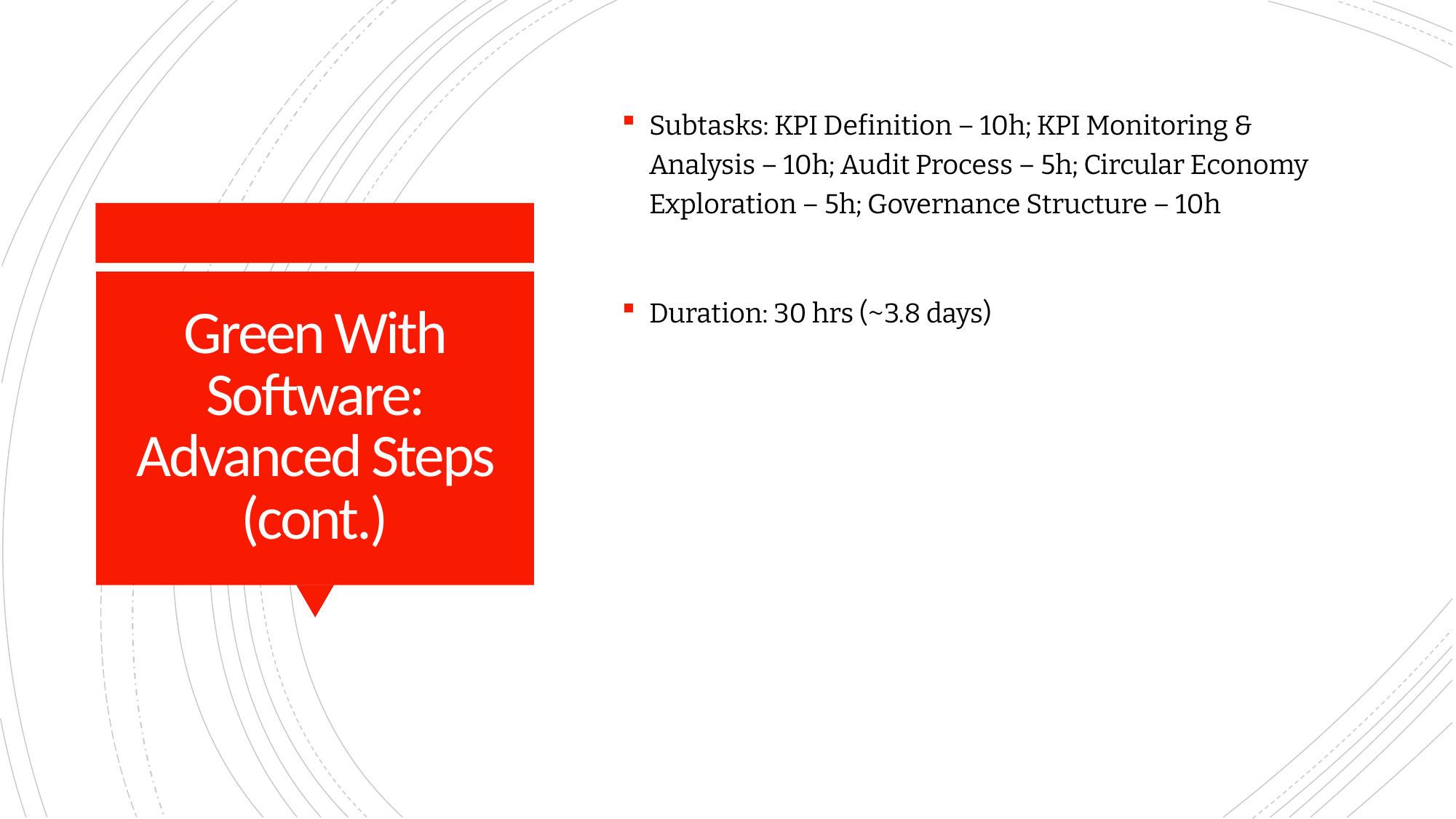

Subtasks: KPI Definition – 10h; KPI Monitoring & Analysis – 10h; Audit Process – 5h; Circular Economy Exploration – 5h; Governance Structure – 10h

Duration: 30 hrs (~3.8 days)
# Green With Software: Advanced Steps (cont.)